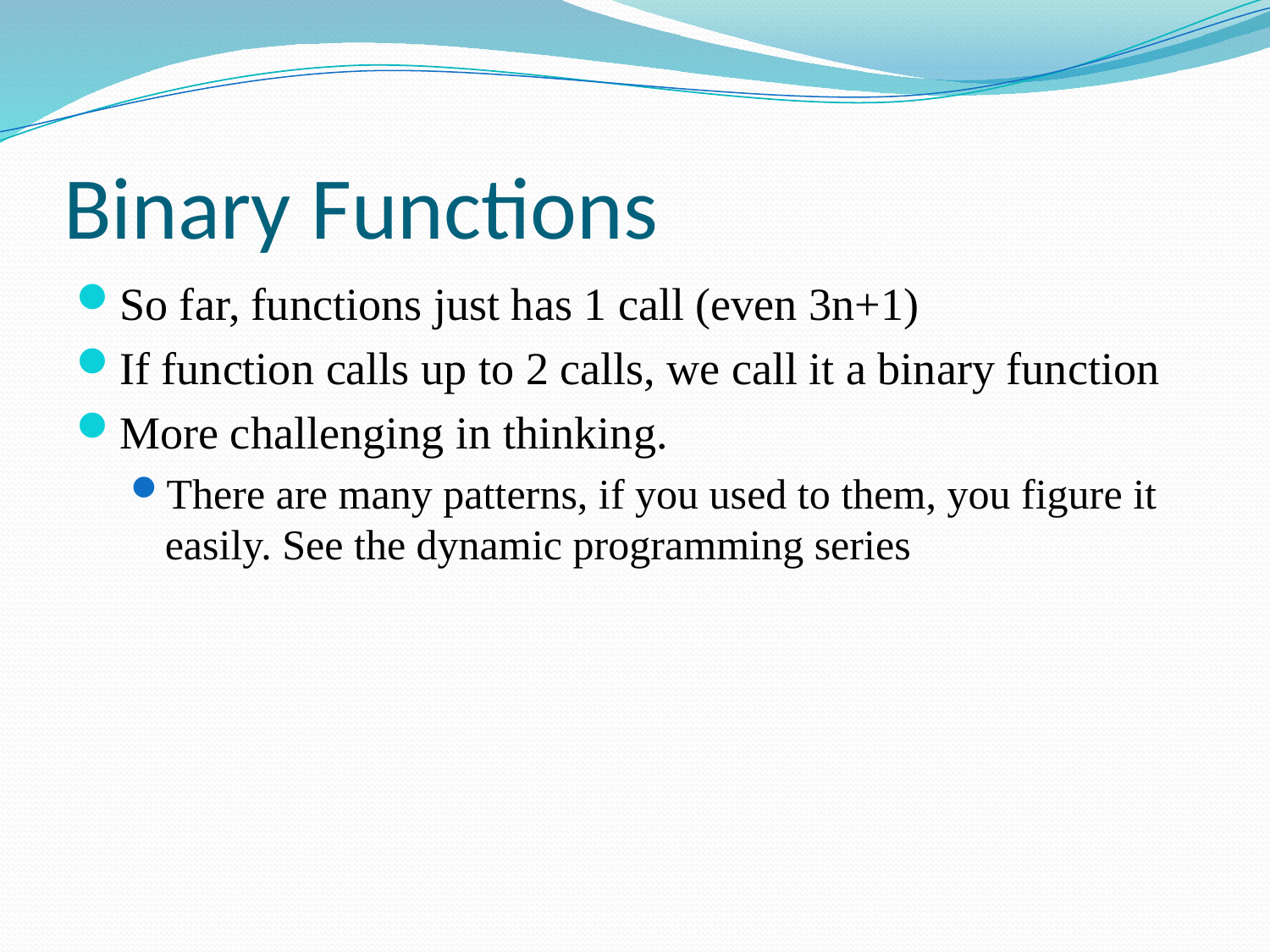

# Binary Functions
So far, functions just has 1 call (even 3n+1)
If function calls up to 2 calls, we call it a binary function
More challenging in thinking.
There are many patterns, if you used to them, you figure it easily. See the dynamic programming series